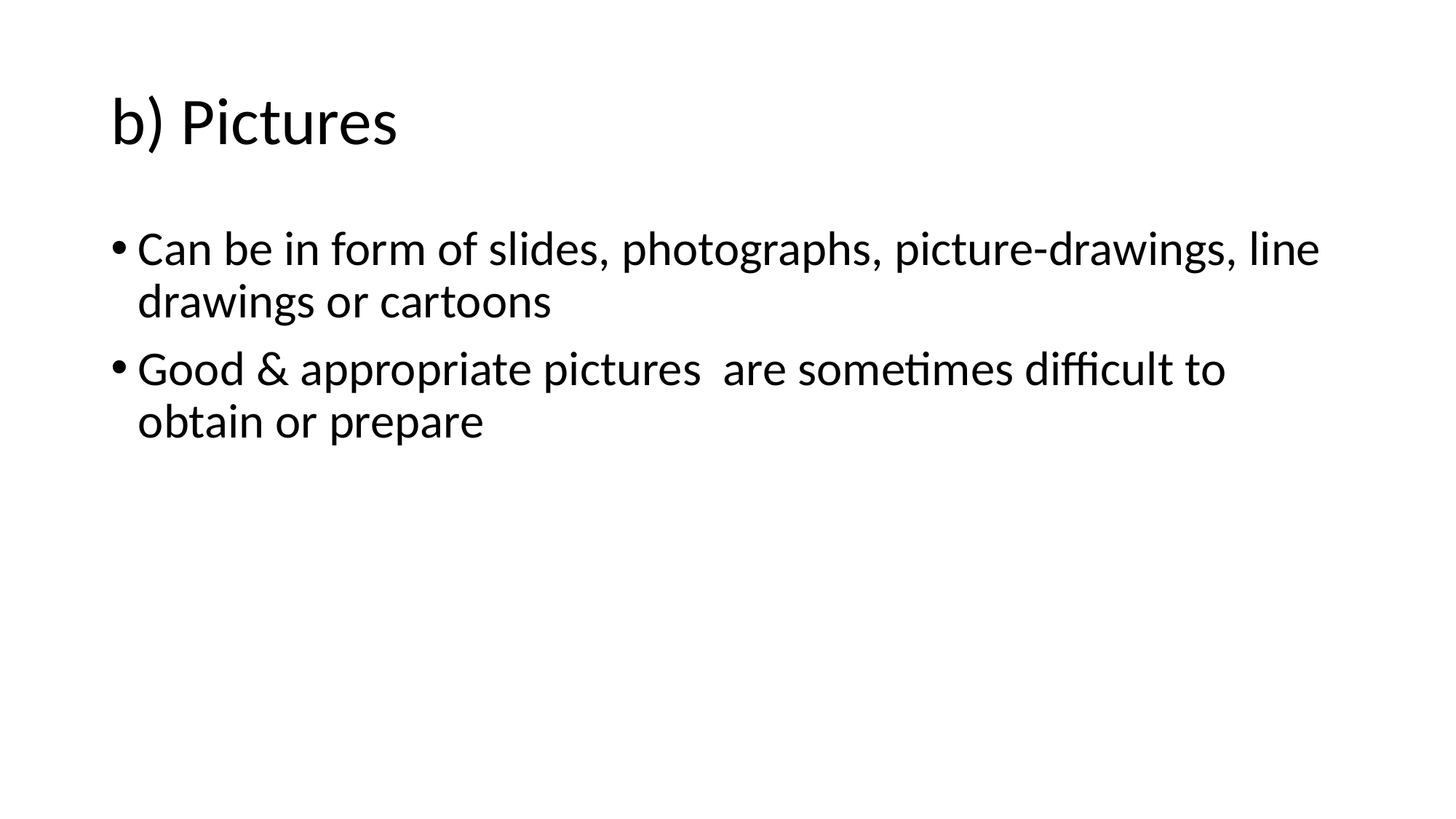

# b) Pictures
Can be in form of slides, photographs, picture-drawings, line drawings or cartoons
Good & appropriate pictures  are sometimes difficult to obtain or prepare